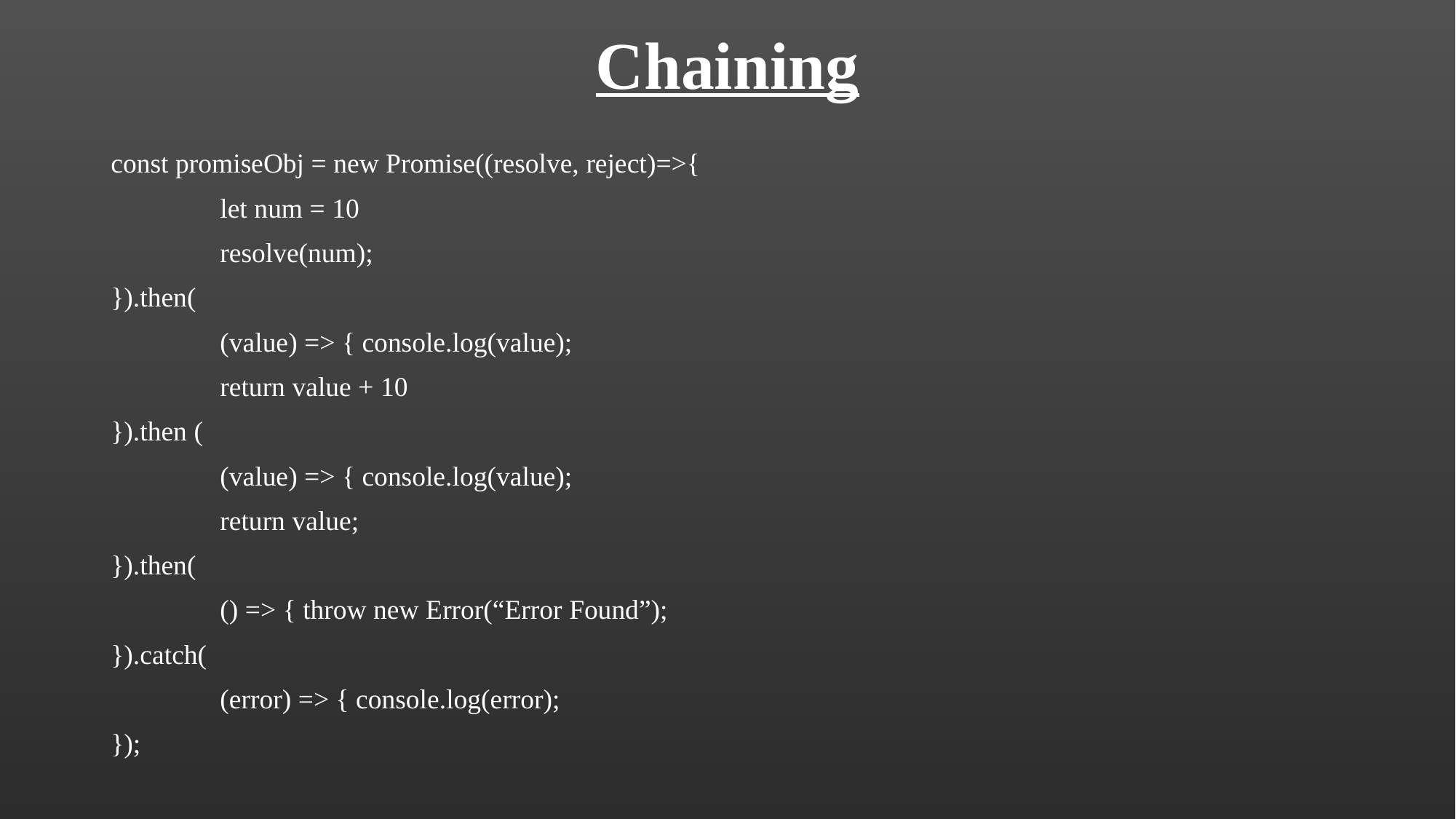

# Chaining
const promiseObj = new Promise((resolve, reject)=>{
	let num = 10
	resolve(num);
}).then(
	(value) => { console.log(value);
	return value + 10
}).then (
	(value) => { console.log(value);
	return value;
}).then(
	() => { throw new Error(“Error Found”);
}).catch(
	(error) => { console.log(error);
});